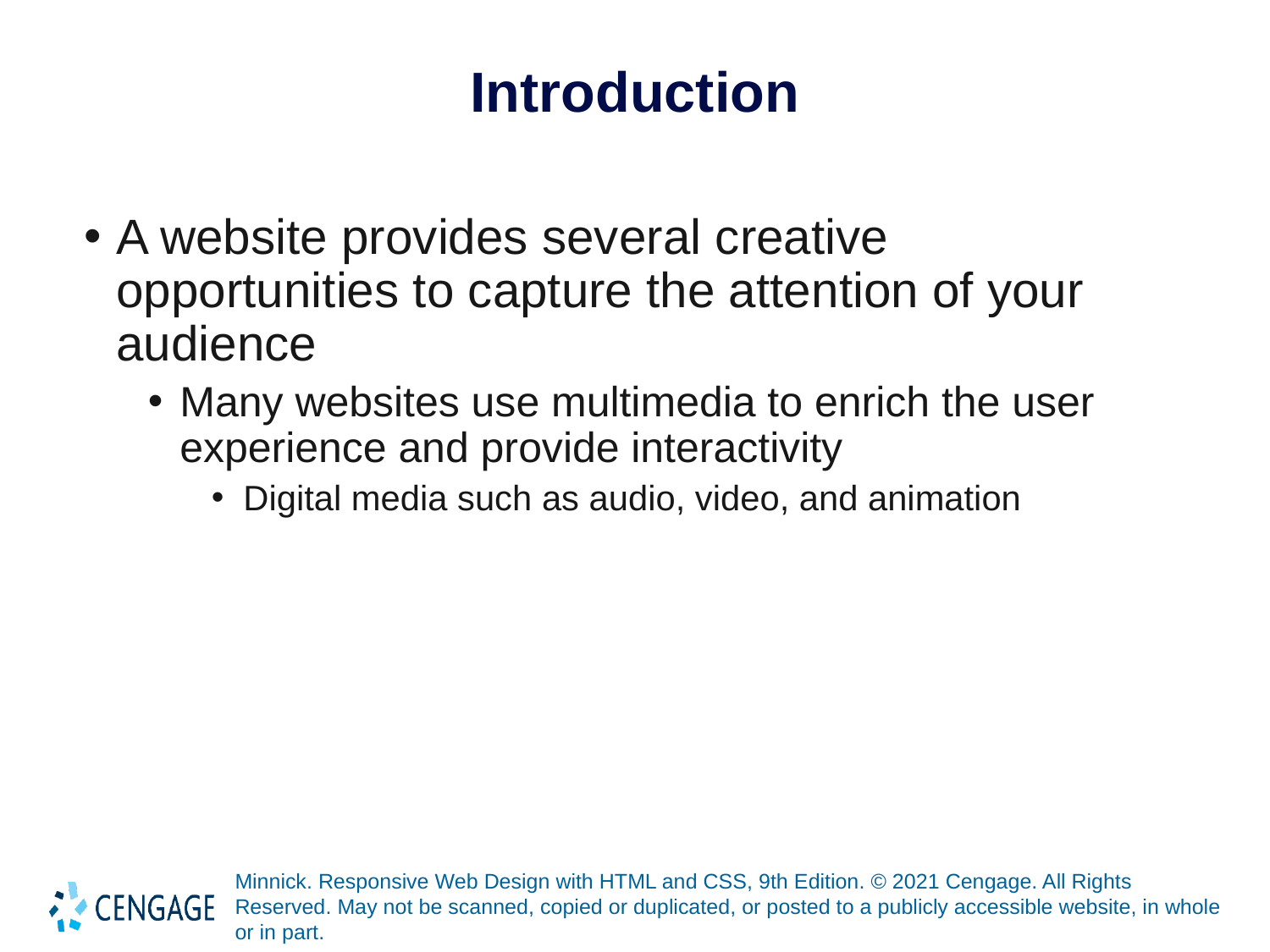

# Introduction
A website provides several creative opportunities to capture the attention of your audience
Many websites use multimedia to enrich the user experience and provide interactivity
Digital media such as audio, video, and animation
Minnick. Responsive Web Design with HTML and CSS, 9th Edition. © 2021 Cengage. All Rights Reserved. May not be scanned, copied or duplicated, or posted to a publicly accessible website, in whole or in part.